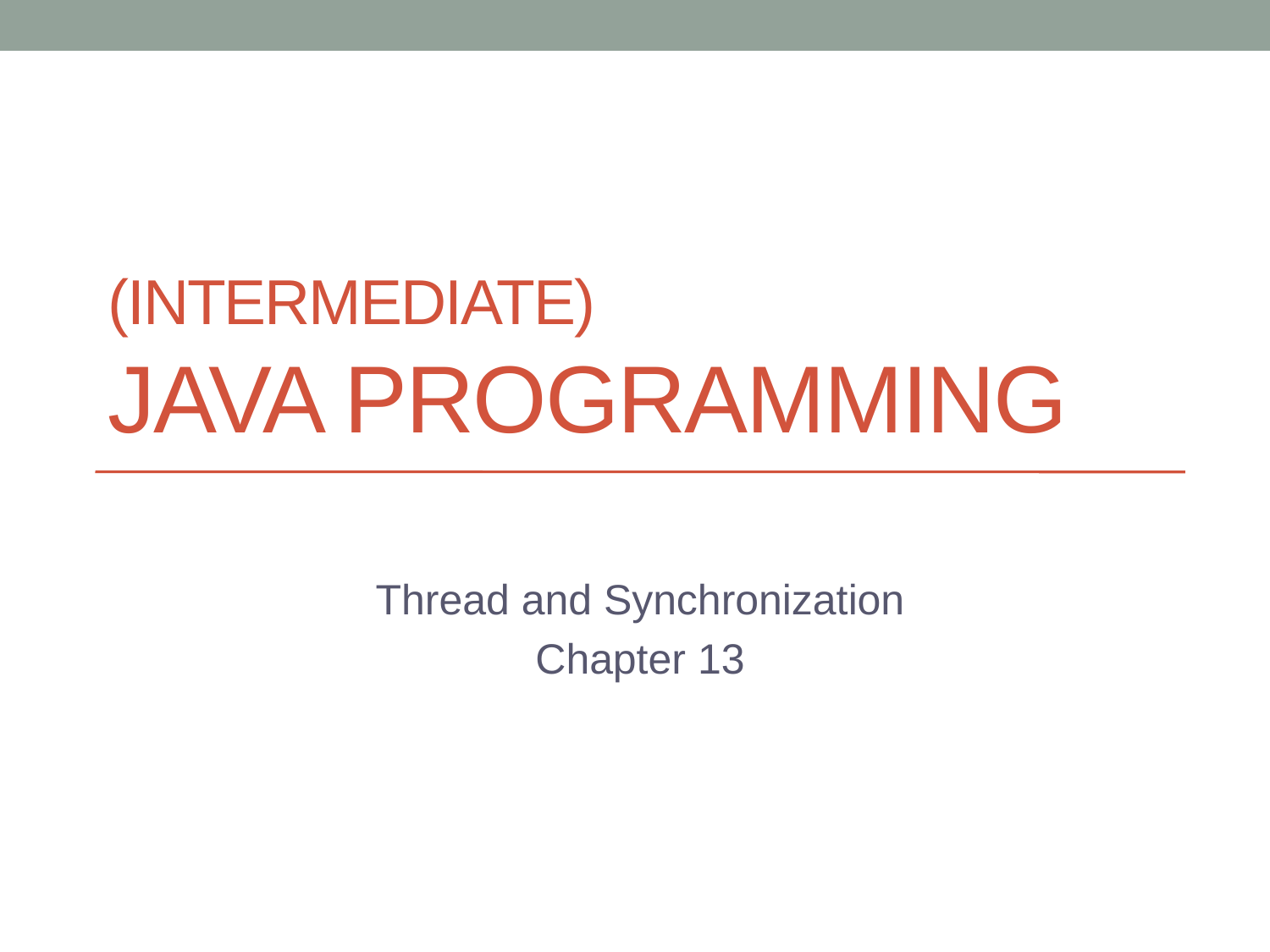

# (Intermediate) Java Programming
Thread and Synchronization
Chapter 13